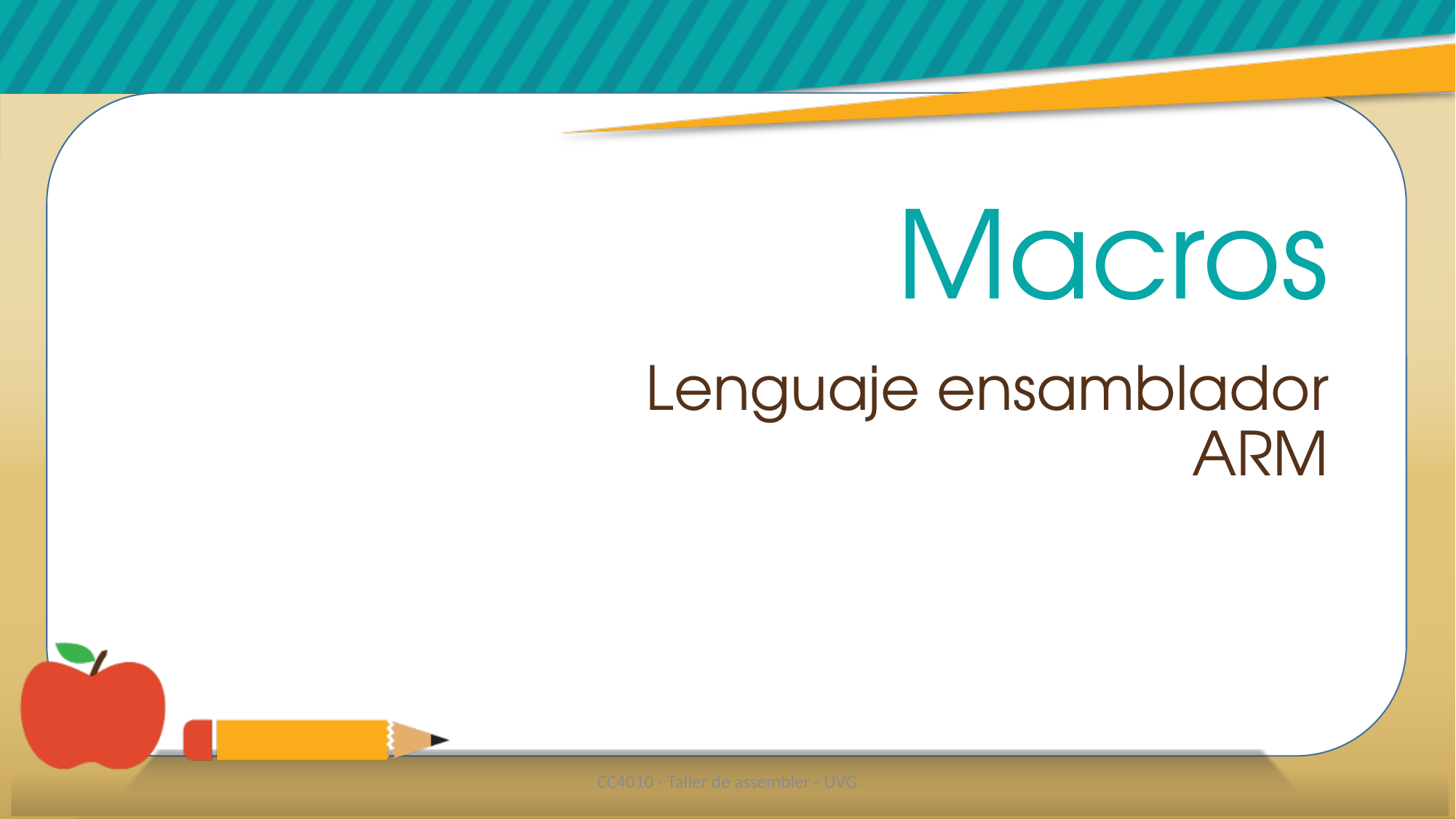

# Macros
Lenguaje ensamblador ARM
CC4010 - Taller de assembler - UVG